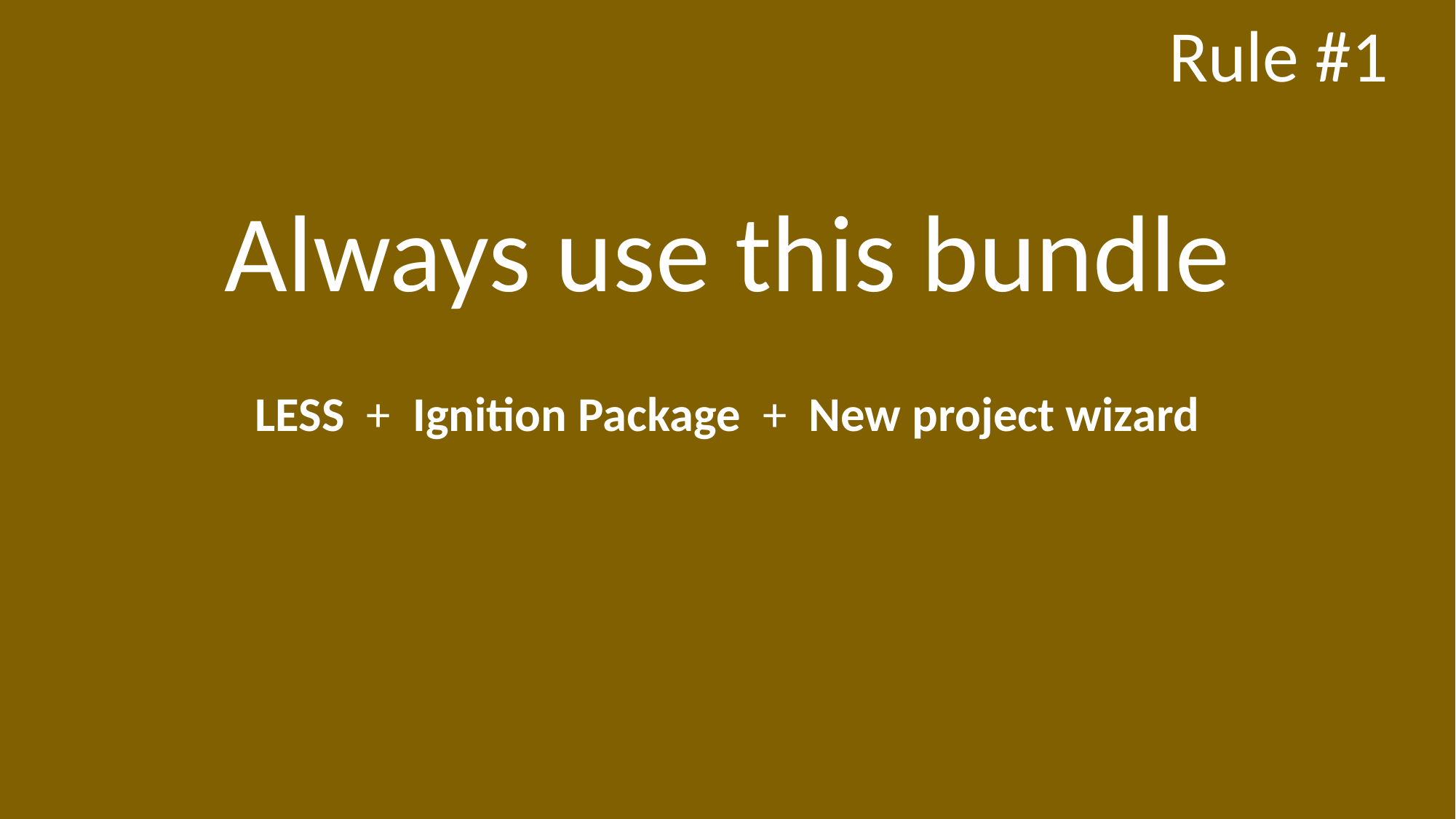

# Rule #1
Always use this bundle
LESS  +  Ignition Package  +  New project wizard